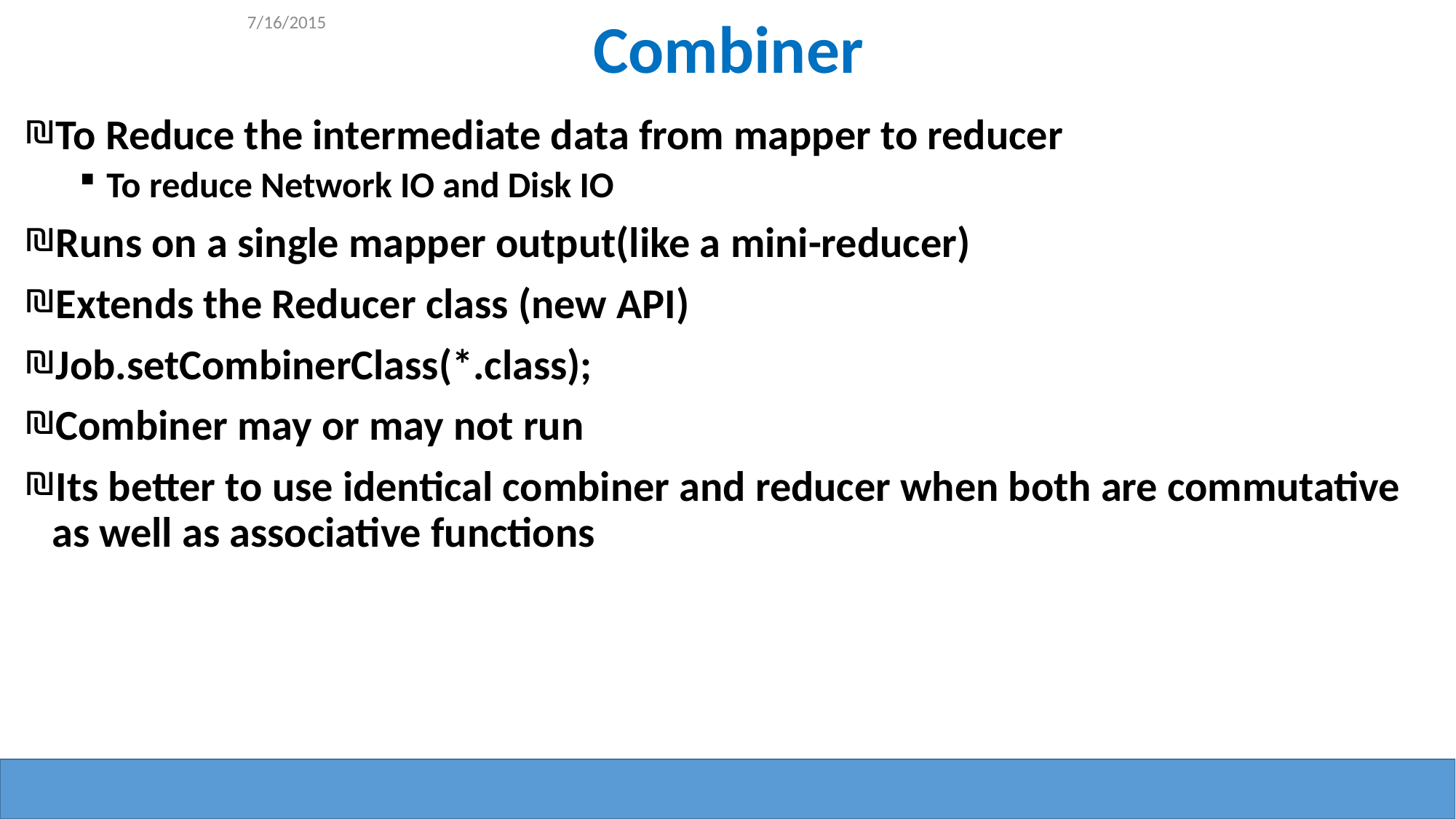

7/16/2015
# Combiner
To Reduce the intermediate data from mapper to reducer
To reduce Network IO and Disk IO
Runs on a single mapper output(like a mini-reducer)
Extends the Reducer class (new API)
Job.setCombinerClass(*.class);
Combiner may or may not run
Its better to use identical combiner and reducer when both are commutative as well as associative functions